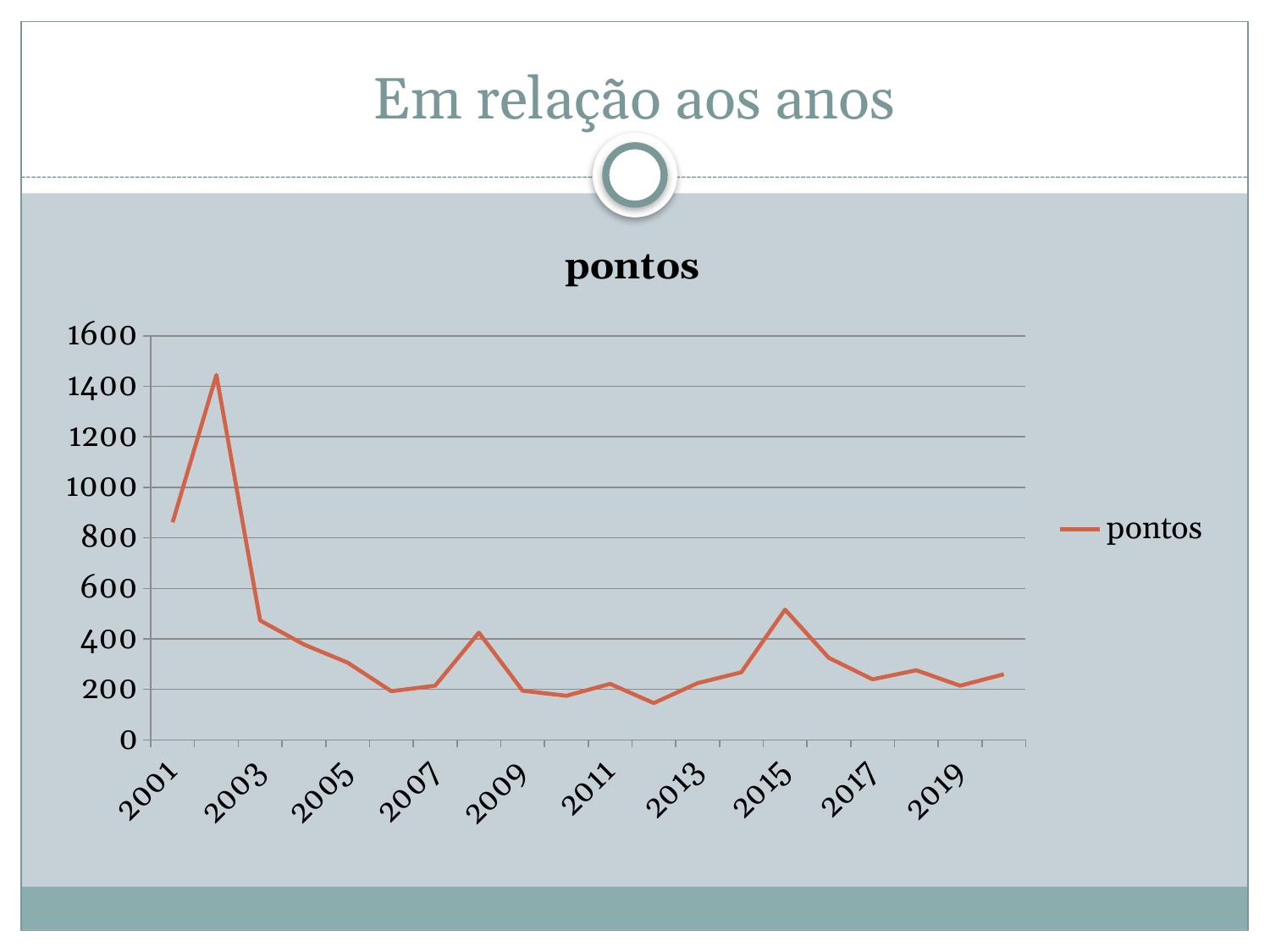

# Em relação aos anos

### Chart:

| Category | pontos |
|---|---|
| 2001 | 862.0 |
| 2002 | 1445.0 |
| 2003 | 473.0 |
| 2004 | 378.0 |
| 2005 | 306.0 |
| 2006 | 193.0 |
| 2007 | 215.0 |
| 2008 | 425.0 |
| 2009 | 195.0 |
| 2010 | 175.0 |
| 2011 | 222.0 |
| 2012 | 146.0 |
| 2013 | 225.0 |
| 2014 | 268.0 |
| 2015 | 516.0 |
| 2016 | 325.0 |
| 2017 | 240.0 |
| 2018 | 276.0 |
| 2019 | 215.0 |
| 2020 | 260.0 |